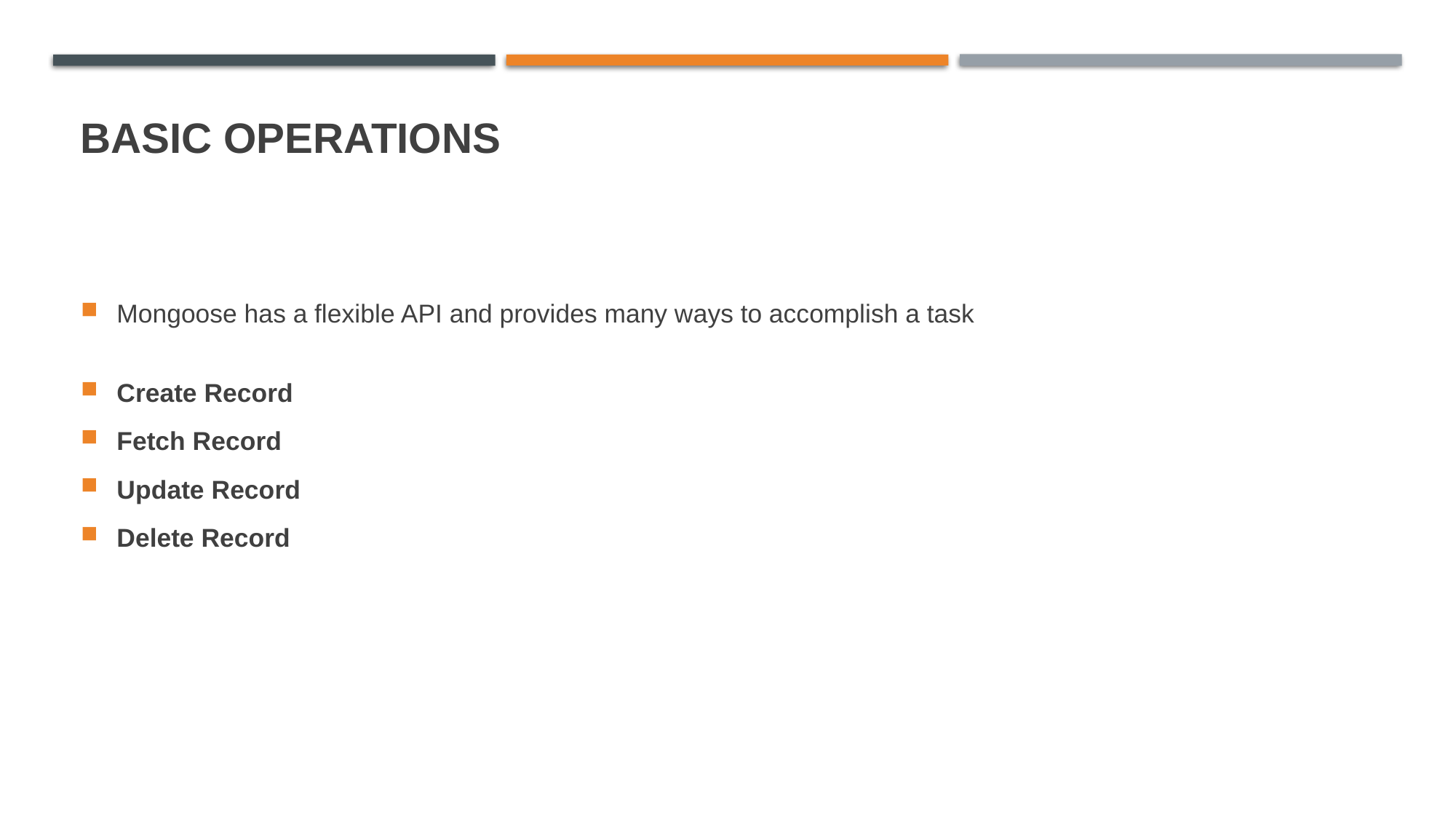

# Basic Operations
Mongoose has a flexible API and provides many ways to accomplish a task
Create Record
Fetch Record
Update Record
Delete Record